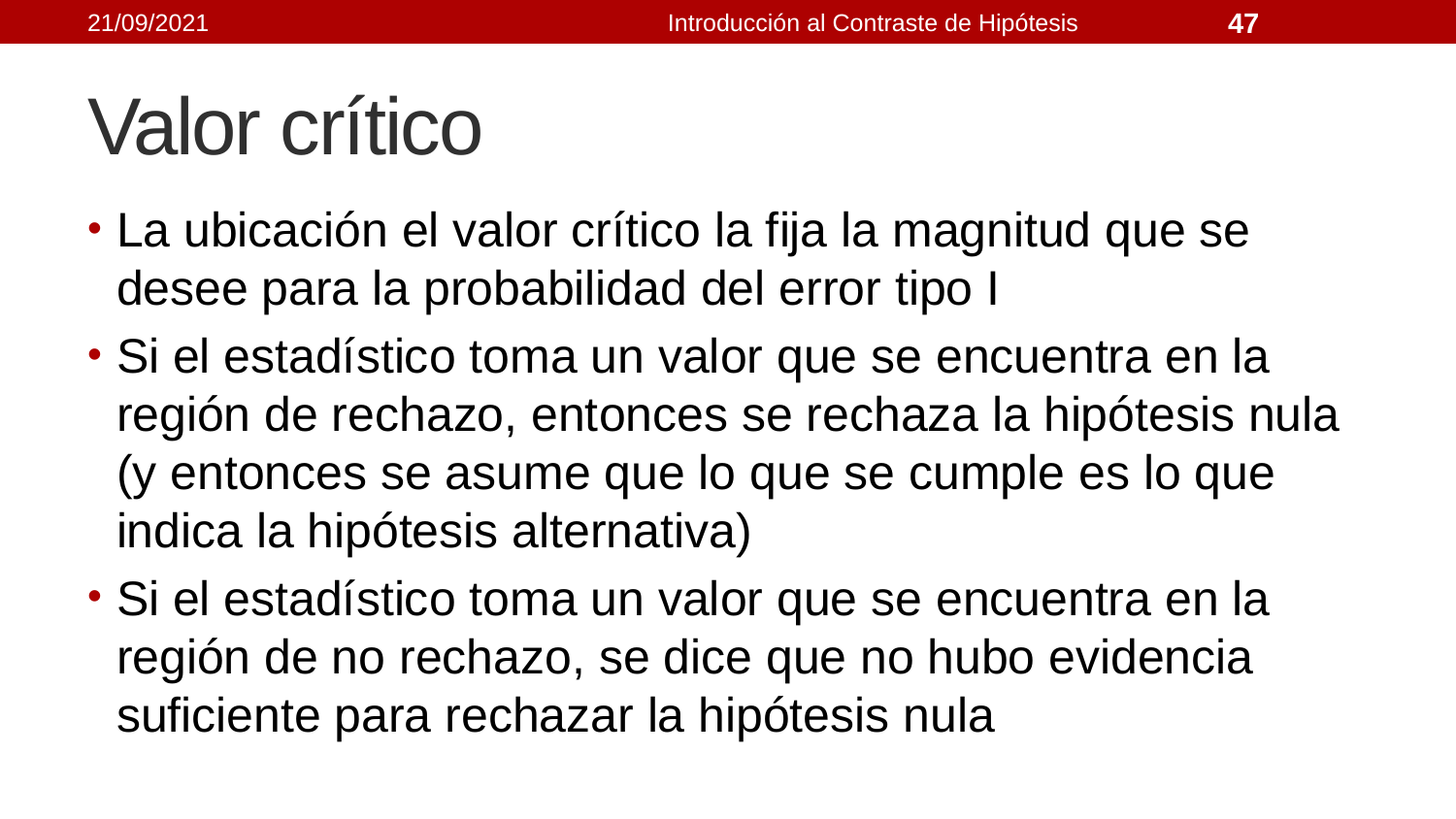

21/09/2021
Introducción al Contraste de Hipótesis
47
# Valor crítico
La ubicación el valor crítico la fija la magnitud que se desee para la probabilidad del error tipo I
Si el estadístico toma un valor que se encuentra en la región de rechazo, entonces se rechaza la hipótesis nula (y entonces se asume que lo que se cumple es lo que indica la hipótesis alternativa)
Si el estadístico toma un valor que se encuentra en la región de no rechazo, se dice que no hubo evidencia suficiente para rechazar la hipótesis nula